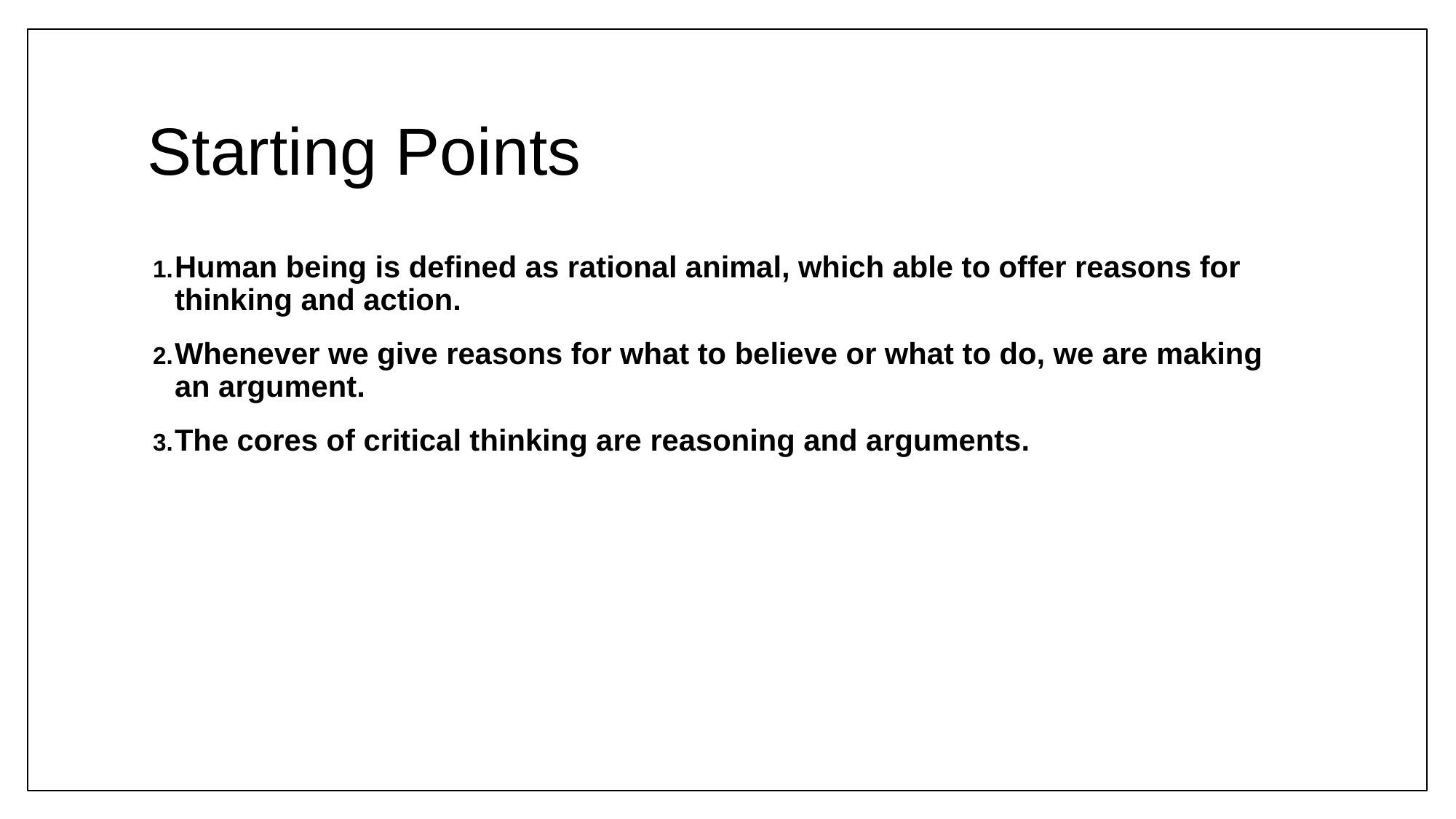

# Starting Points
Human being is defined as rational animal, which able to offer reasons for thinking and action.
Whenever we give reasons for what to believe or what to do, we are making an argument.
The cores of critical thinking are reasoning and arguments.